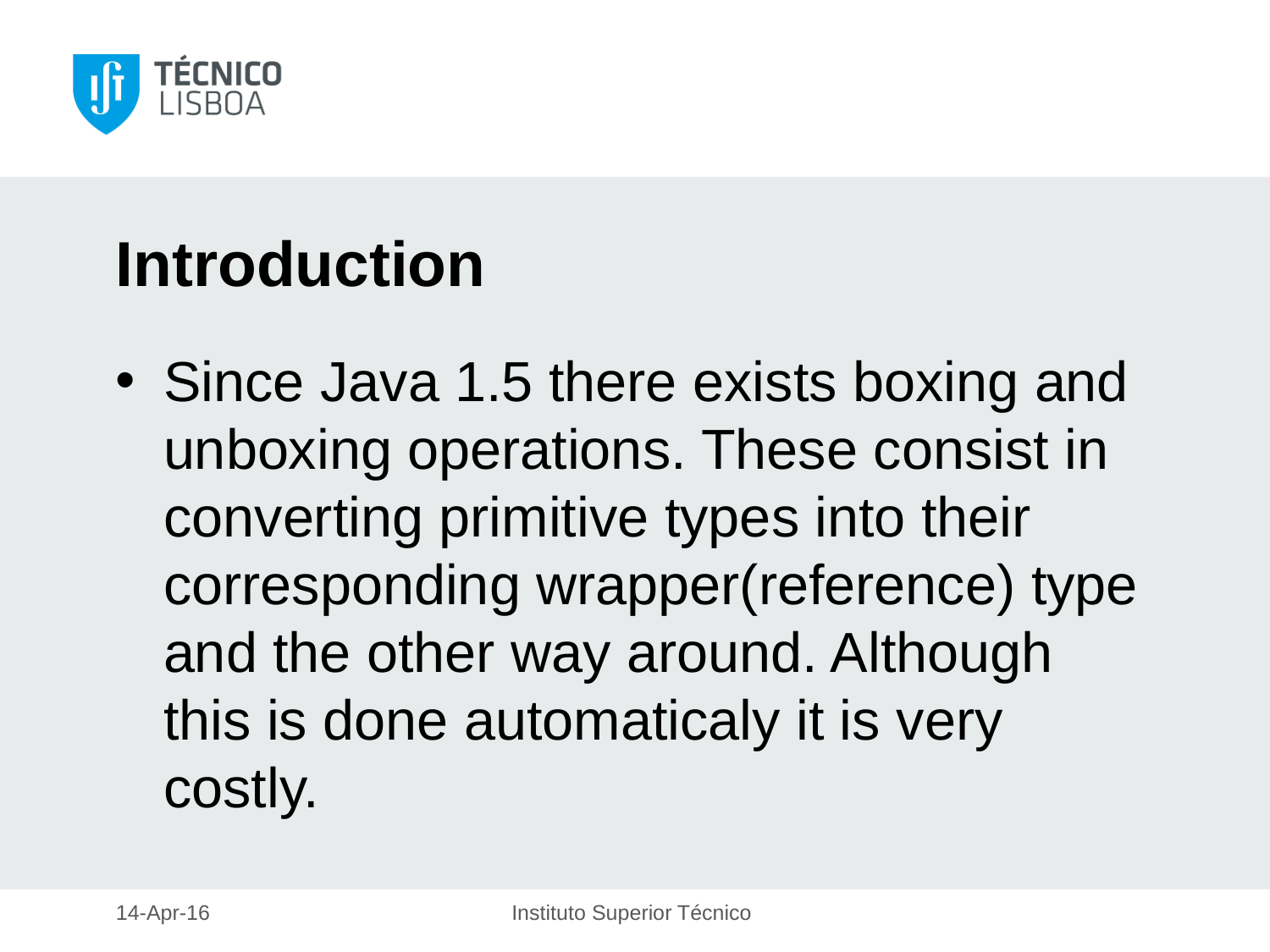

# Introduction
Since Java 1.5 there exists boxing and unboxing operations. These consist in converting primitive types into their corresponding wrapper(reference) type and the other way around. Although this is done automaticaly it is very costly.
14-Apr-16
Instituto Superior Técnico